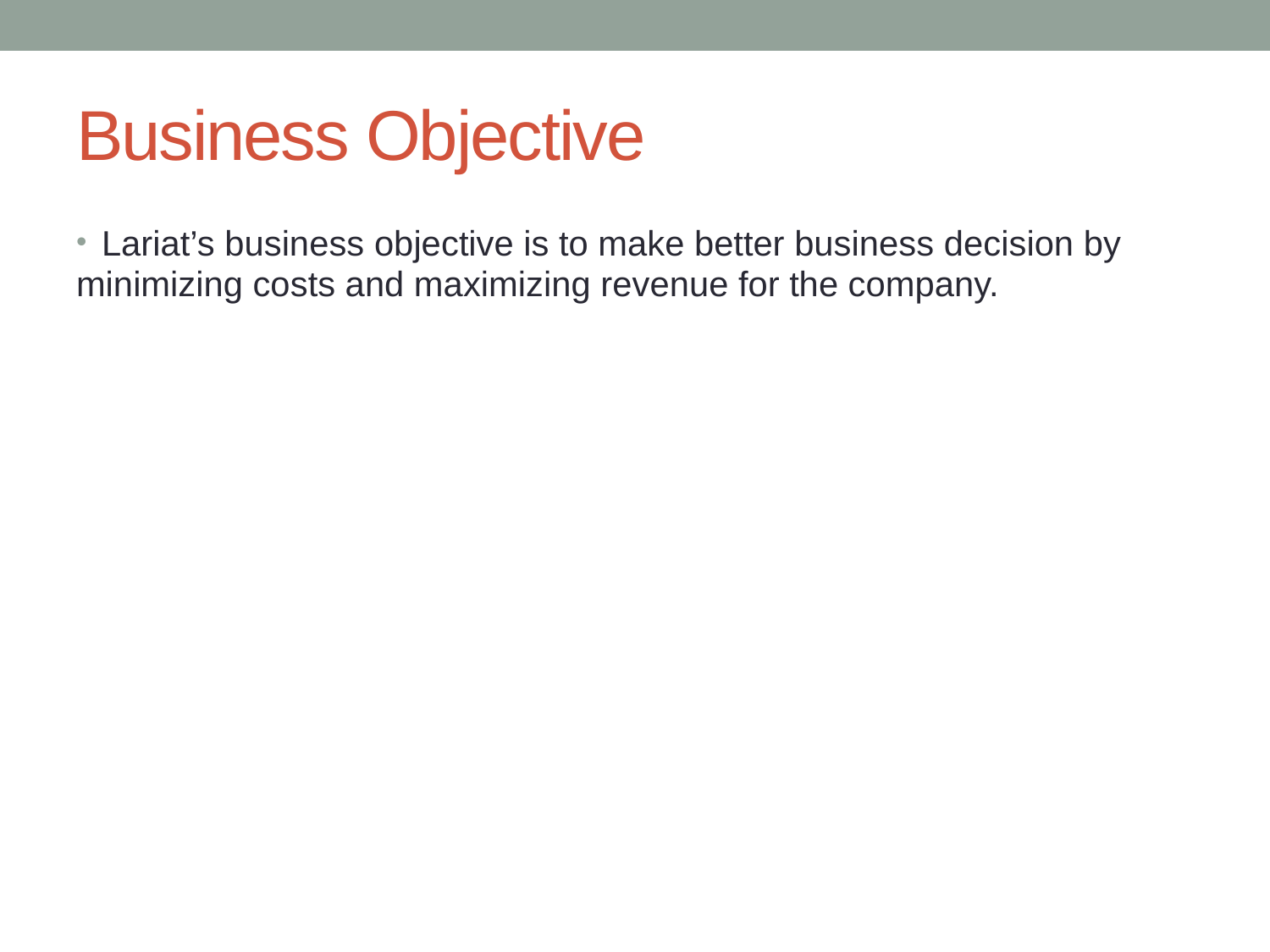

# Business Objective
Lariat’s business objective is to make better business decision by
minimizing costs and maximizing revenue for the company.